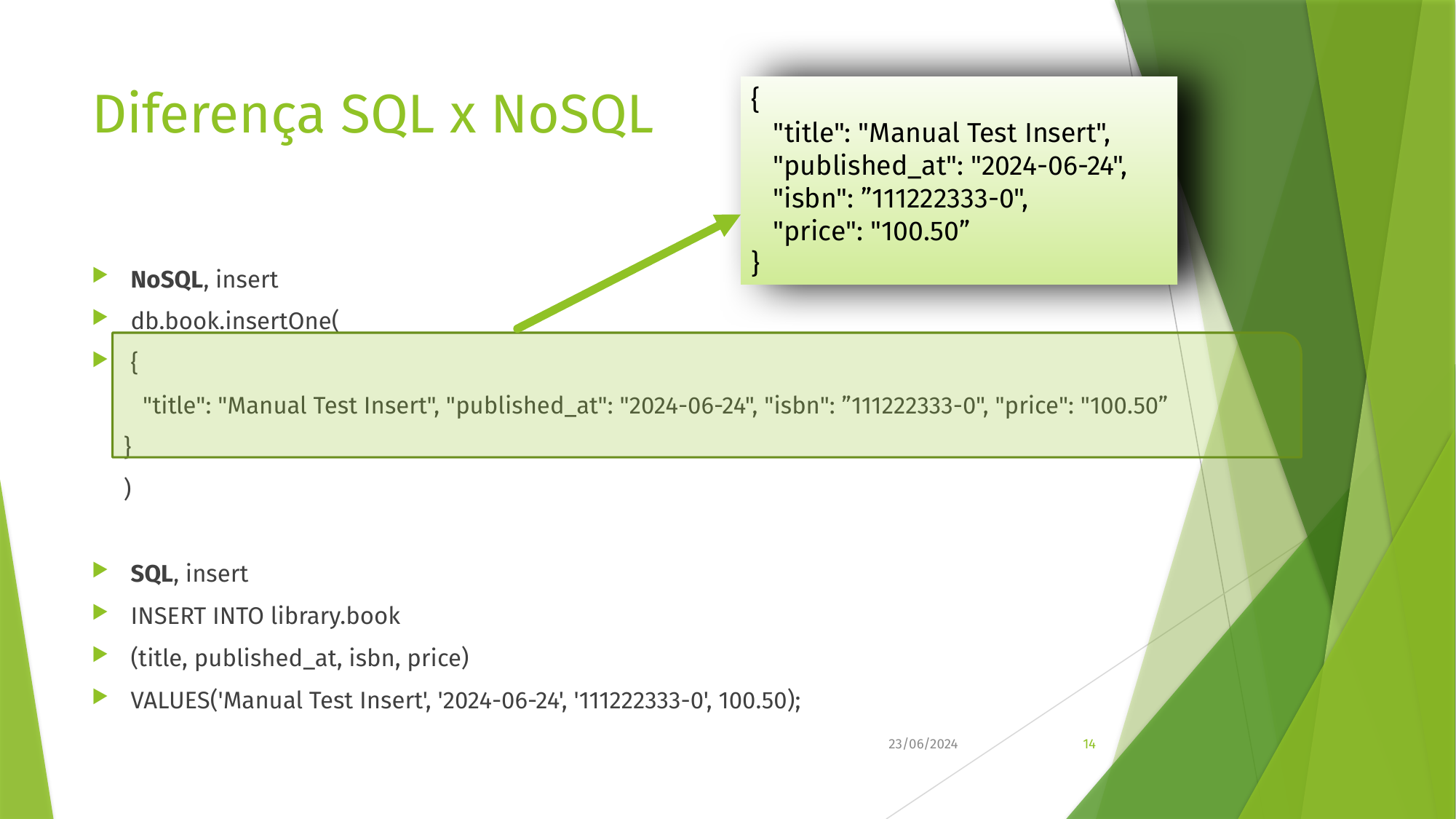

# Diferença SQL x NoSQL
{
   "title": "Manual Test Insert",
   "published_at": "2024-06-24",
   "isbn": ”111222333-0",
   "price": "100.50”
}
NoSQL, insert
db.book.insertOne(
{
        "title": "Manual Test Insert", "published_at": "2024-06-24", "isbn": ”111222333-0", "price": "100.50”
     }
     )

SQL, insert
INSERT INTO library.book
(title, published_at, isbn, price)
VALUES('Manual Test Insert', '2024-06-24', '111222333-0', 100.50);

23/06/2024
14